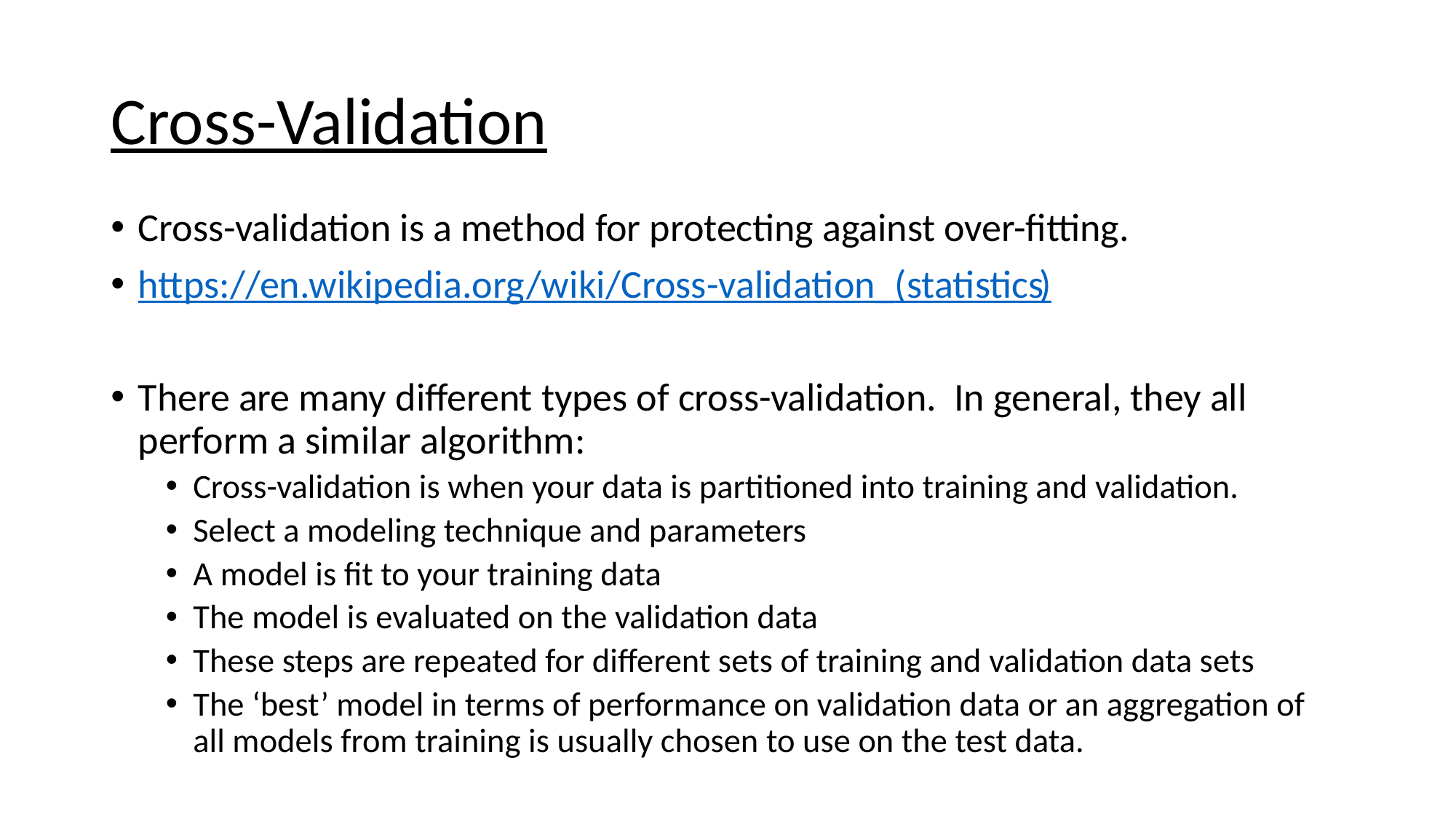

# Cross-Validation
Cross-validation is a method for protecting against over-fitting.
https://en.wikipedia.org/wiki/Cross-validation_(statistics)

There are many different types of cross-validation.  In general, they all perform a similar algorithm:
Cross-validation is when your data is partitioned into training and validation.
Select a modeling technique and parameters
A model is fit to your training data
The model is evaluated on the validation data
These steps are repeated for different sets of training and validation data sets
The ‘best’ model in terms of performance on validation data or an aggregation of all models from training is usually chosen to use on the test data.